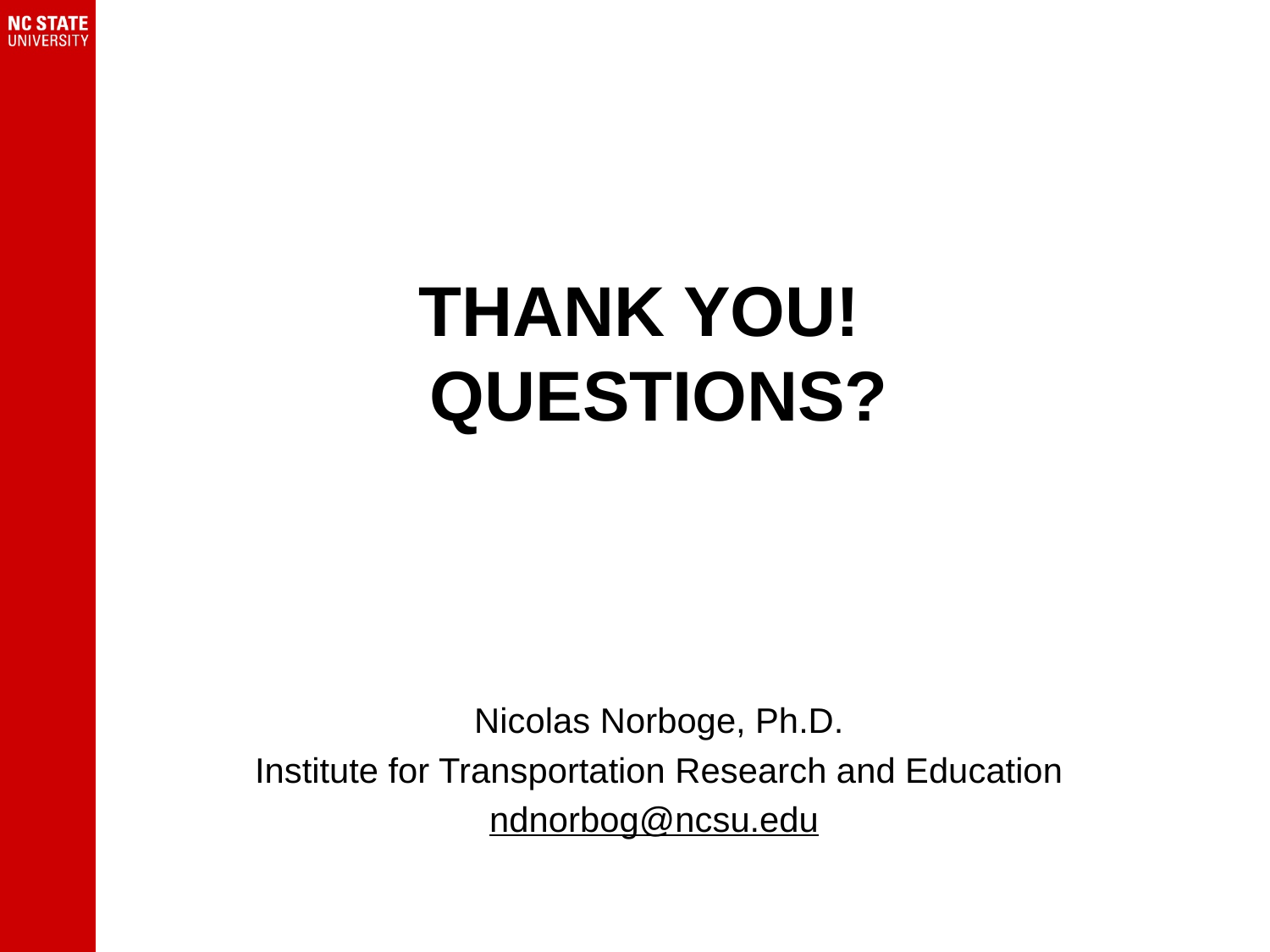

# Thank You! Questions?
Nicolas Norboge, Ph.D.
Institute for Transportation Research and Education
ndnorbog@ncsu.edu